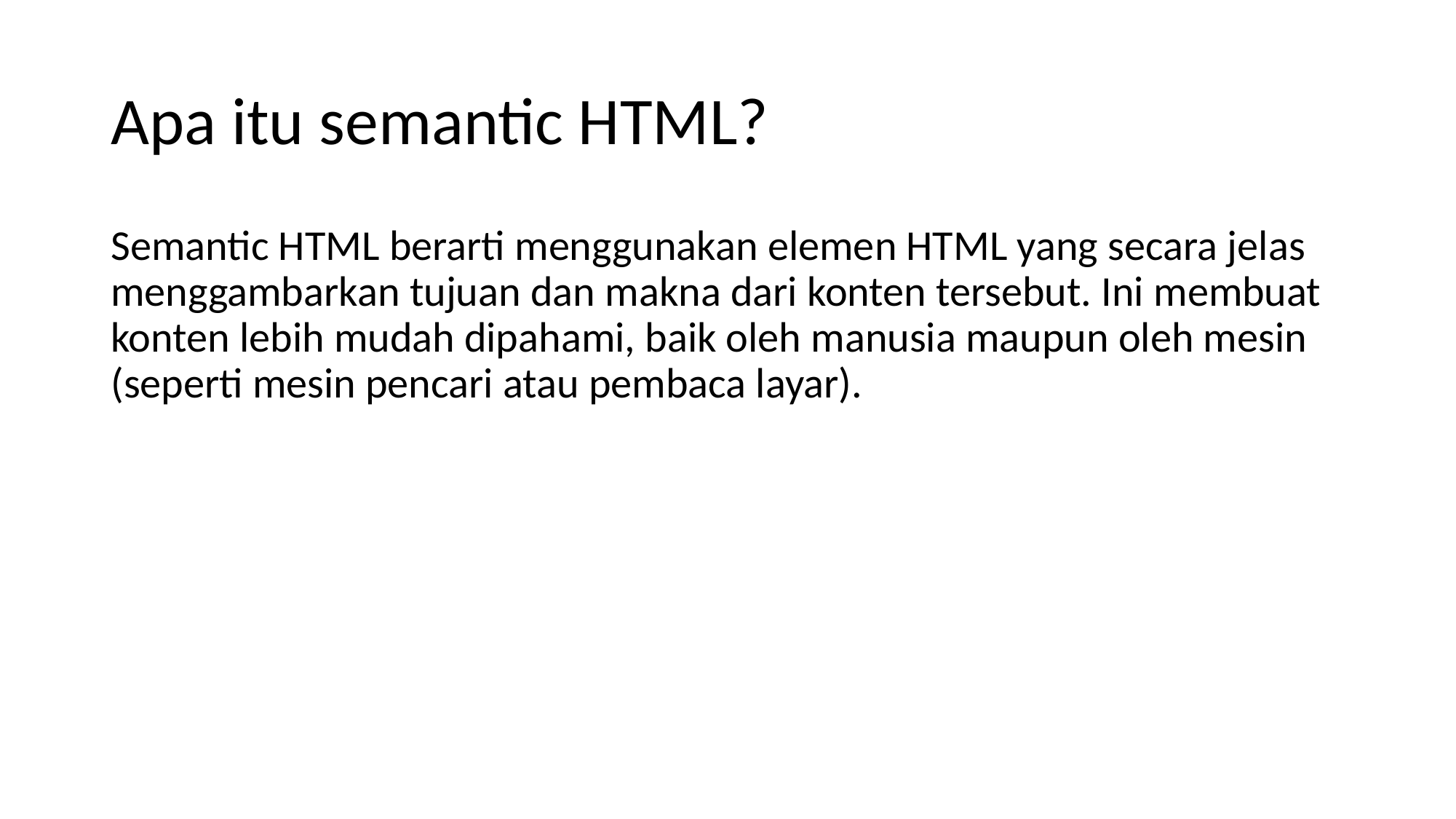

# Apa itu semantic HTML?
Semantic HTML berarti menggunakan elemen HTML yang secara jelas menggambarkan tujuan dan makna dari konten tersebut. Ini membuat konten lebih mudah dipahami, baik oleh manusia maupun oleh mesin (seperti mesin pencari atau pembaca layar).